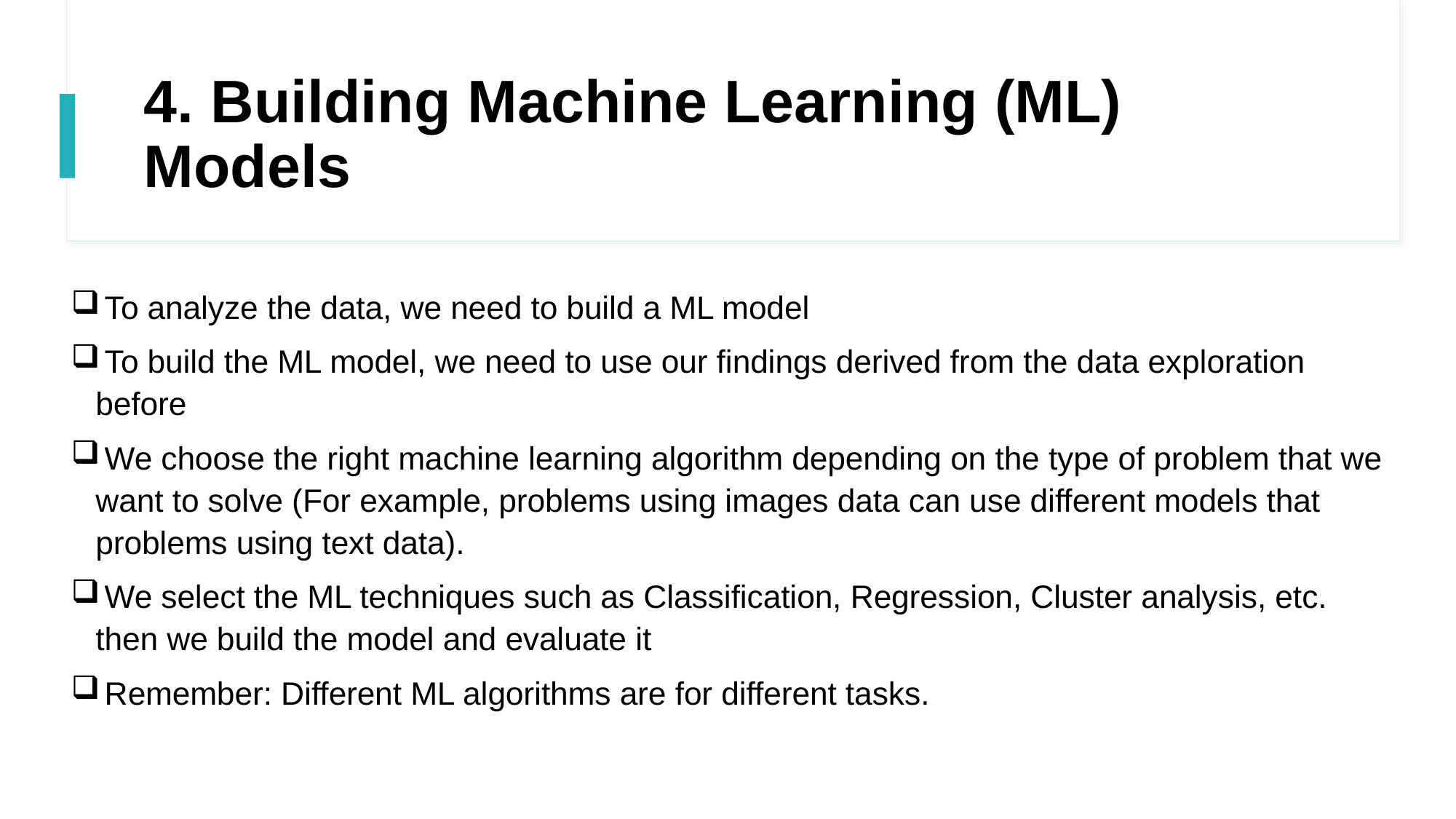

# 4. Building Machine Learning (ML) Models
 To analyze the data, we need to build a ML model
 To build the ML model, we need to use our findings derived from the data exploration before
 We choose the right machine learning algorithm depending on the type of problem that we want to solve (For example, problems using images data can use different models that problems using text data).
 We select the ML techniques such as Classification, Regression, Cluster analysis, etc. then we build the model and evaluate it
 Remember: Different ML algorithms are for different tasks.